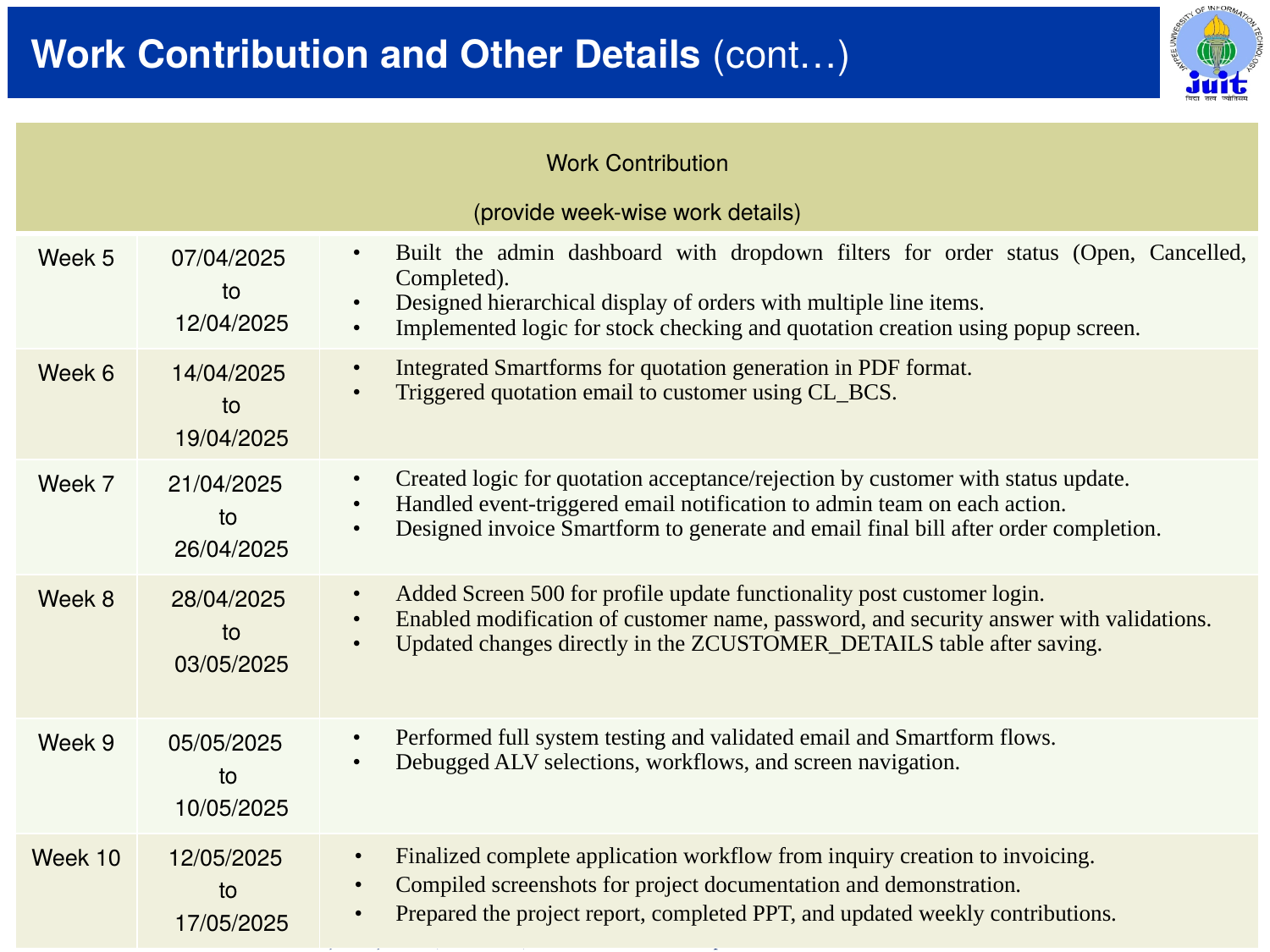

# Work Contribution and Other Details (cont…)

| Work Contribution (provide week-wise work details) |  |  |
| --- | --- | --- |
| Week 5 | 07/04/2025 to 12/04/2025 | Built the admin dashboard with dropdown filters for order status (Open, Cancelled, Completed). Designed hierarchical display of orders with multiple line items. Implemented logic for stock checking and quotation creation using popup screen. |
| Week 6 | 14/04/2025 to 19/04/2025 | Integrated Smartforms for quotation generation in PDF format. Triggered quotation email to customer using CL\_BCS. |
| Week 7 | 21/04/2025 to 26/04/2025 | Created logic for quotation acceptance/rejection by customer with status update. Handled event-triggered email notification to admin team on each action. Designed invoice Smartform to generate and email final bill after order completion. |
| Week 8 | 28/04/2025 to 03/05/2025 | Added Screen 500 for profile update functionality post customer login. Enabled modification of customer name, password, and security answer with validations. Updated changes directly in the ZCUSTOMER\_DETAILS table after saving. |
| Week 9 | 05/05/2025 to 10/05/2025 | Performed full system testing and validated email and Smartform flows. Debugged ALV selections, workflows, and screen navigation. |
| Week 10 | 12/05/2025 to 17/05/2025 | Finalized complete application workflow from inquiry creation to invoicing. Compiled screenshots for project documentation and demonstration. Prepared the project report, completed PPT, and updated weekly contributions. |